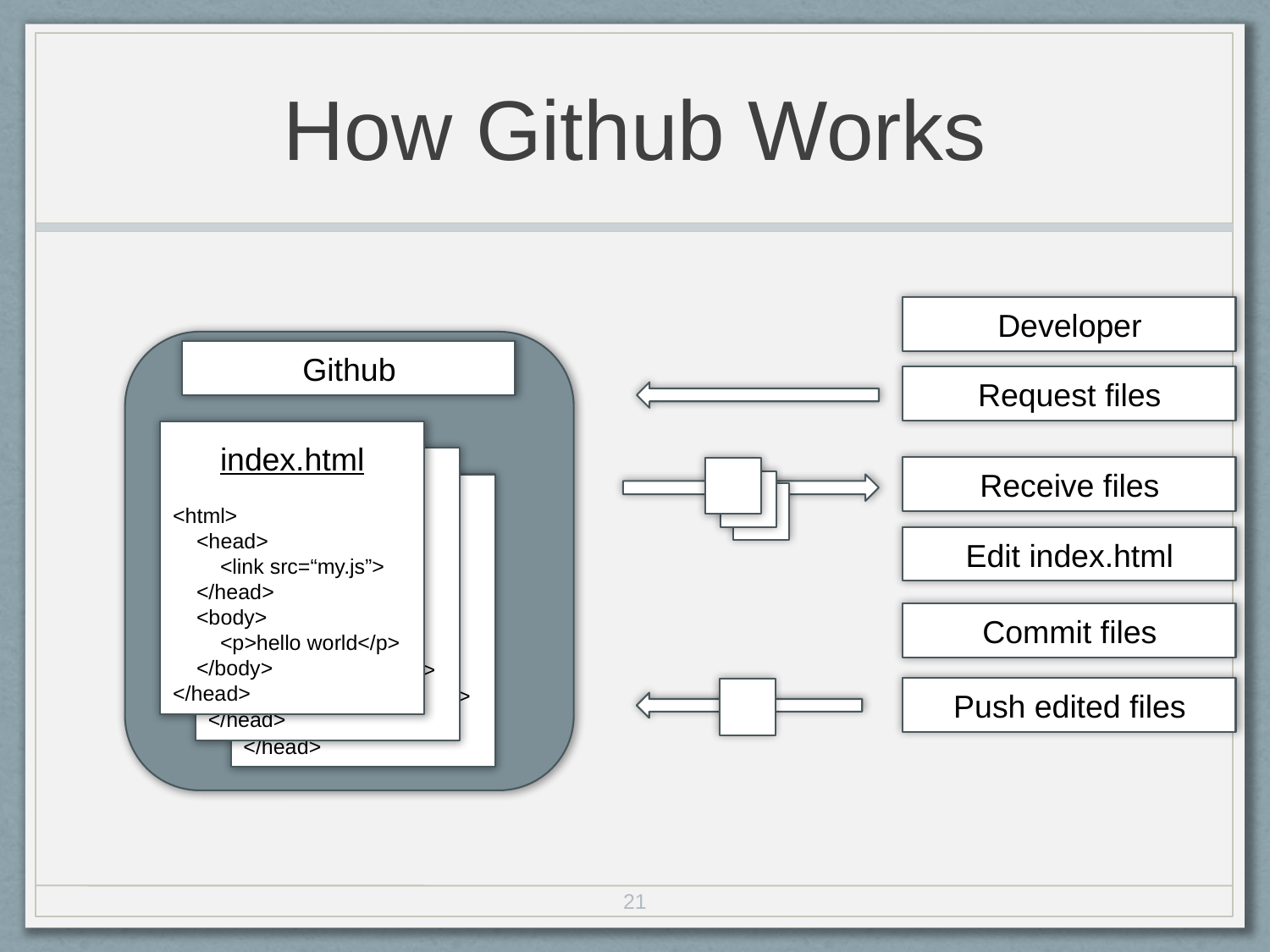

# How Github Works

Developer

Github

Request files

index.html

<html>
    <head>
        <link src=“my.js”>
    </head>
    <body>
        <p>hello world</p>
    </body>
</head>

index.html

<html>
    <head>
        <link src=“my.js”>
    </head>
    <body>
        <p>hello world</p>
    </body>
</head>
Receive files

index.html

<html>
    <head>
        <link src=“my.js”>
    </head>
    <body>
        <p>hello world</p>
    </body>
</head>

Edit index.html

Commit files

Push edited files

21